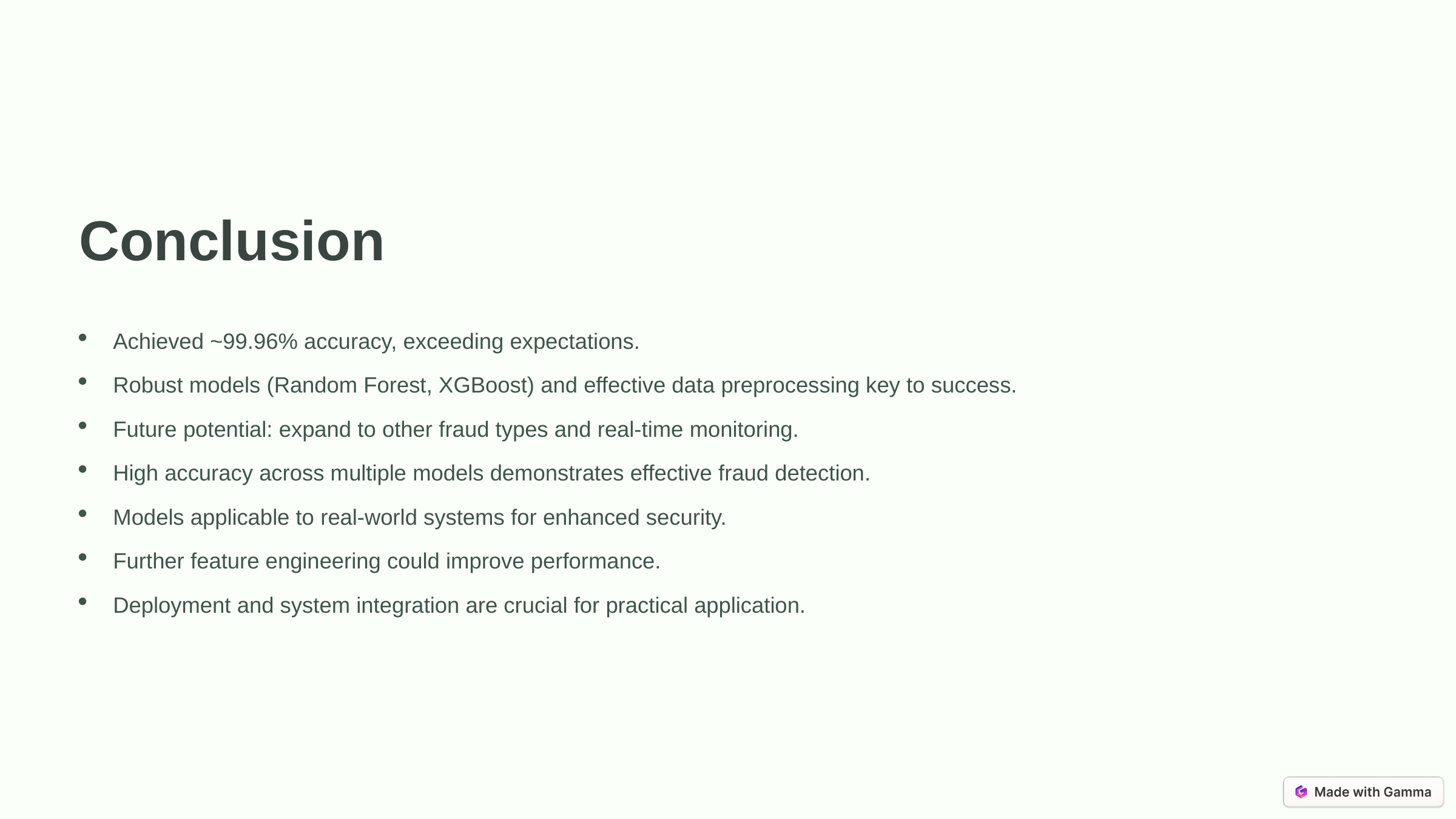

Conclusion
Achieved ~99.96% accuracy, exceeding expectations.
Robust models (Random Forest, XGBoost) and effective data preprocessing key to success.
Future potential: expand to other fraud types and real-time monitoring.
High accuracy across multiple models demonstrates effective fraud detection.
Models applicable to real-world systems for enhanced security.
Further feature engineering could improve performance.
Deployment and system integration are crucial for practical application.